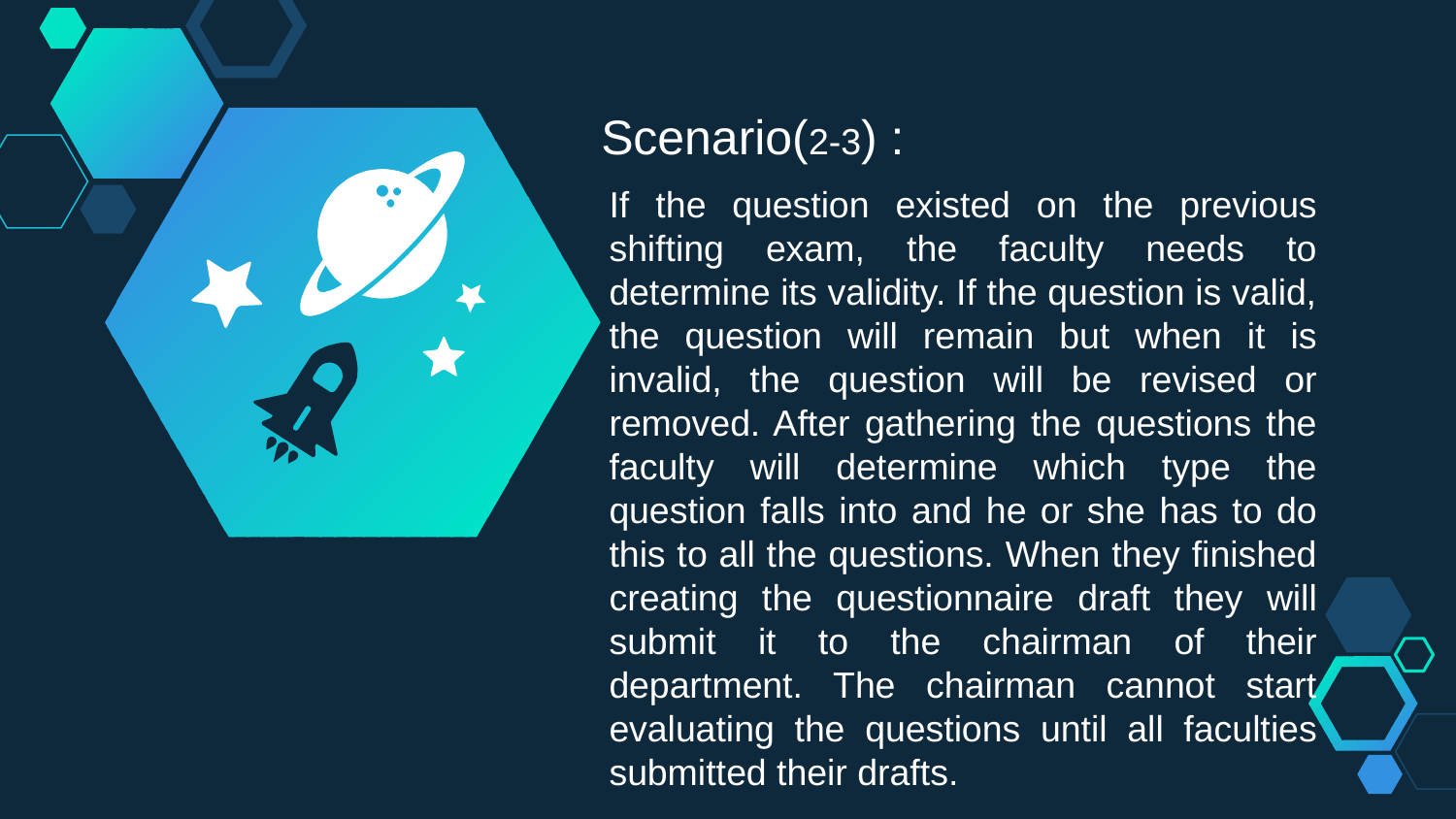

Scenario(2-3) :

If the question existed on the previous shifting exam, the faculty needs to determine its validity. If the question is valid, the question will remain but when it is invalid, the question will be revised or removed. After gathering the questions the faculty will determine which type the question falls into and he or she has to do this to all the questions. When they finished creating the questionnaire draft they will submit it to the chairman of their department. The chairman cannot start evaluating the questions until all faculties submitted their drafts.